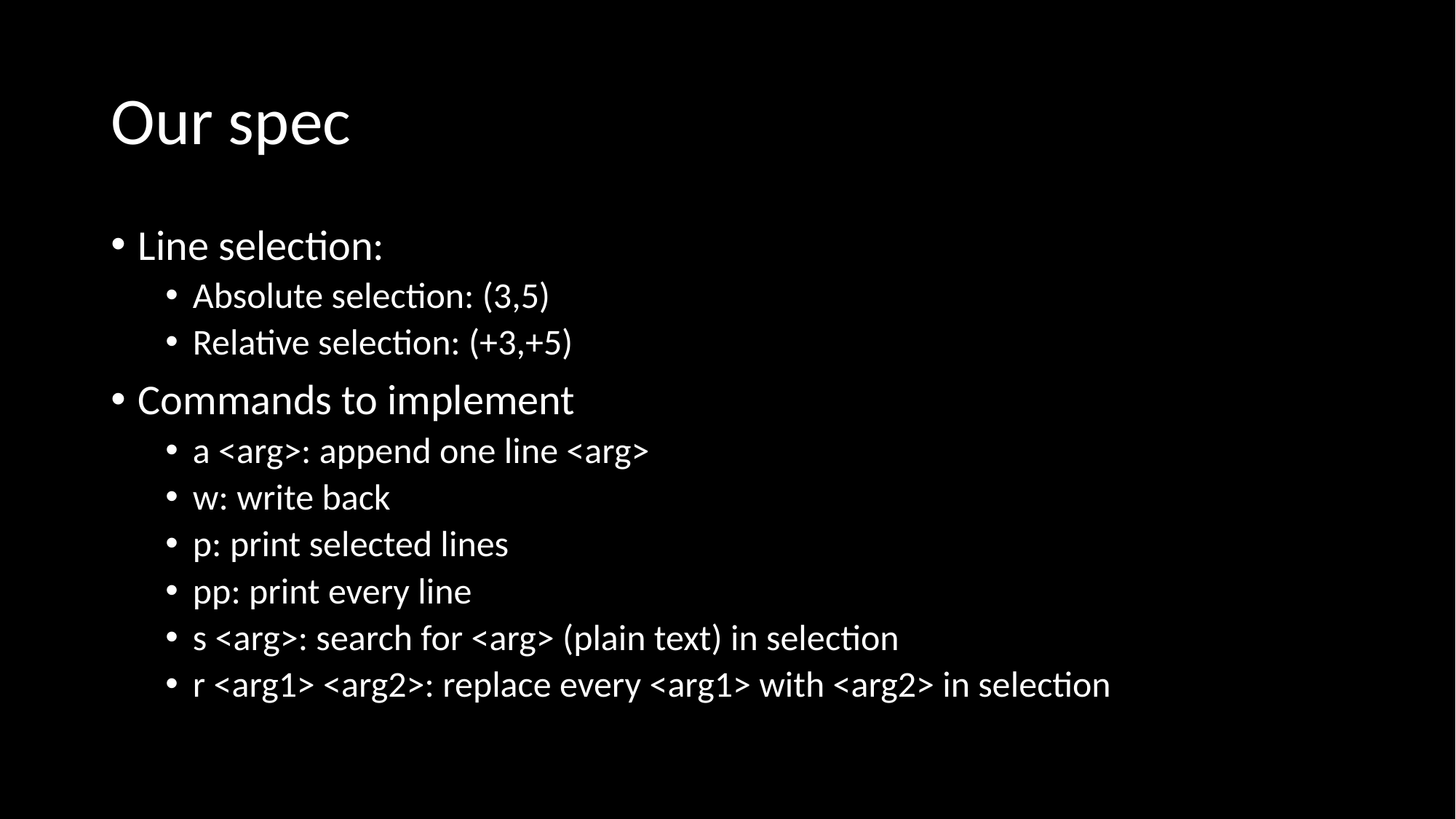

# Our spec
Line selection:
Absolute selection: (3,5)
Relative selection: (+3,+5)
Commands to implement
a <arg>: append one line <arg>
w: write back
p: print selected lines
pp: print every line
s <arg>: search for <arg> (plain text) in selection
r <arg1> <arg2>: replace every <arg1> with <arg2> in selection